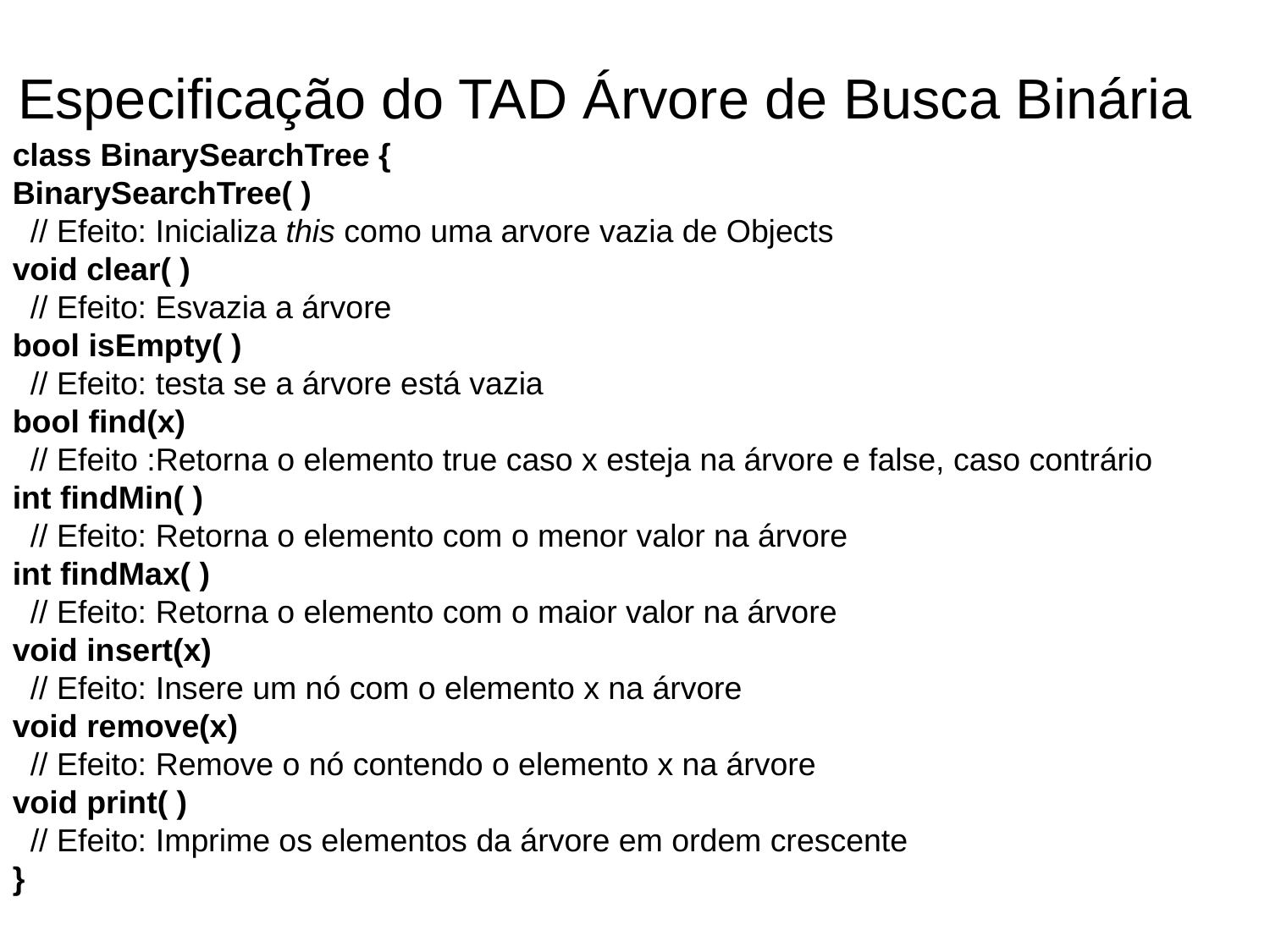

Especificação do TAD Árvore de Busca Binária
class BinarySearchTree {
BinarySearchTree( )
  // Efeito: Inicializa this como uma arvore vazia de Objects
void clear( )
  // Efeito: Esvazia a árvore
bool isEmpty( )
  // Efeito: testa se a árvore está vazia
bool find(x)
  // Efeito :Retorna o elemento true caso x esteja na árvore e false, caso contrário
int findMin( )
  // Efeito: Retorna o elemento com o menor valor na árvore
int findMax( )
  // Efeito: Retorna o elemento com o maior valor na árvore
void insert(x)
  // Efeito: Insere um nó com o elemento x na árvore
void remove(x)
  // Efeito: Remove o nó contendo o elemento x na árvore
void print( )
  // Efeito: Imprime os elementos da árvore em ordem crescente
}